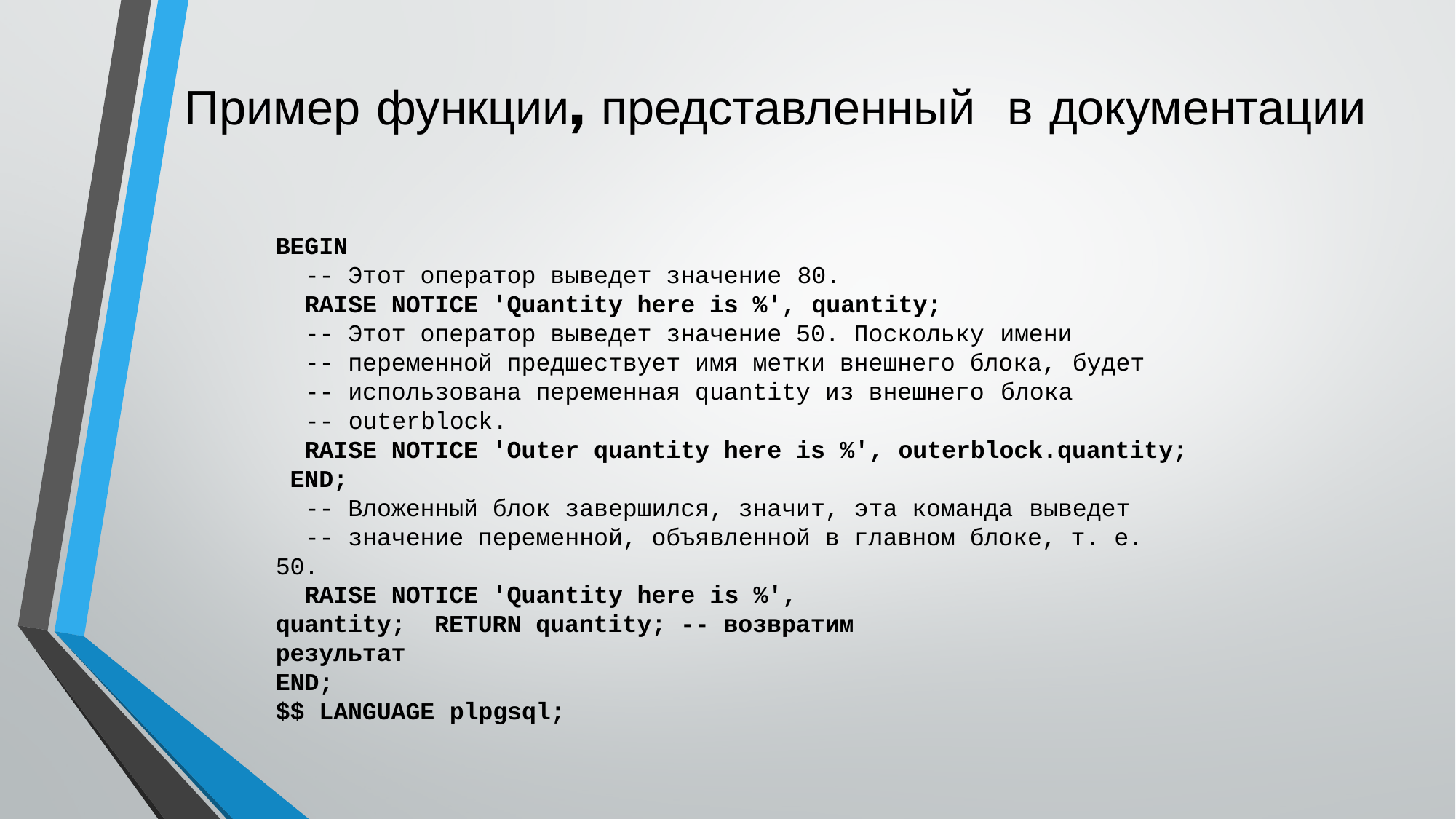

# Пример функции, представленный  в документации
BEGIN
-- Этот оператор выведет значение 80.
RAISE NOTICE 'Quantity here is %', quantity;
-- Этот оператор выведет значение 50. Поскольку имени
-- переменной предшествует имя метки внешнего блока, будет
-- использована переменная quantity из внешнего блока
-- outerblock.
RAISE NOTICE 'Outer quantity here is %', outerblock.quantity;  END;
-- Вложенный блок завершился, значит, эта команда выведет
-- значение переменной, объявленной в главном блоке, т. е. 50.
RAISE NOTICE 'Quantity here is %', quantity;  RETURN quantity; -- возвратим результат
END;
$$ LANGUAGE plpgsql;